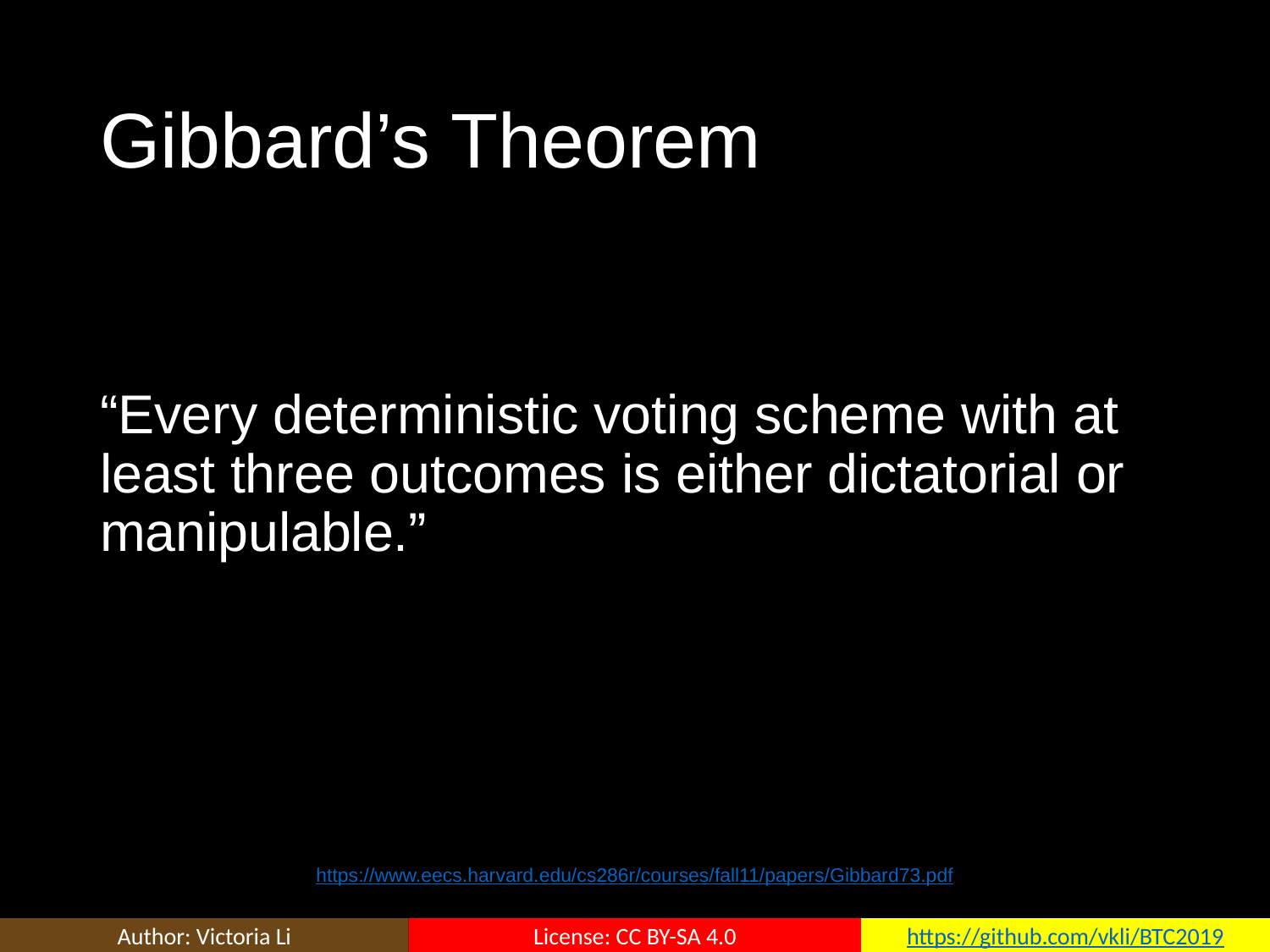

# Gibbard’s Theorem
“Every deterministic voting scheme with at least three outcomes is either dictatorial or manipulable.”

https://www.eecs.harvard.edu/cs286r/courses/fall11/papers/Gibbard73.pdf
Author: Victoria Li
License: CC BY-SA 4.0
https://github.com/vkli/BTC2019